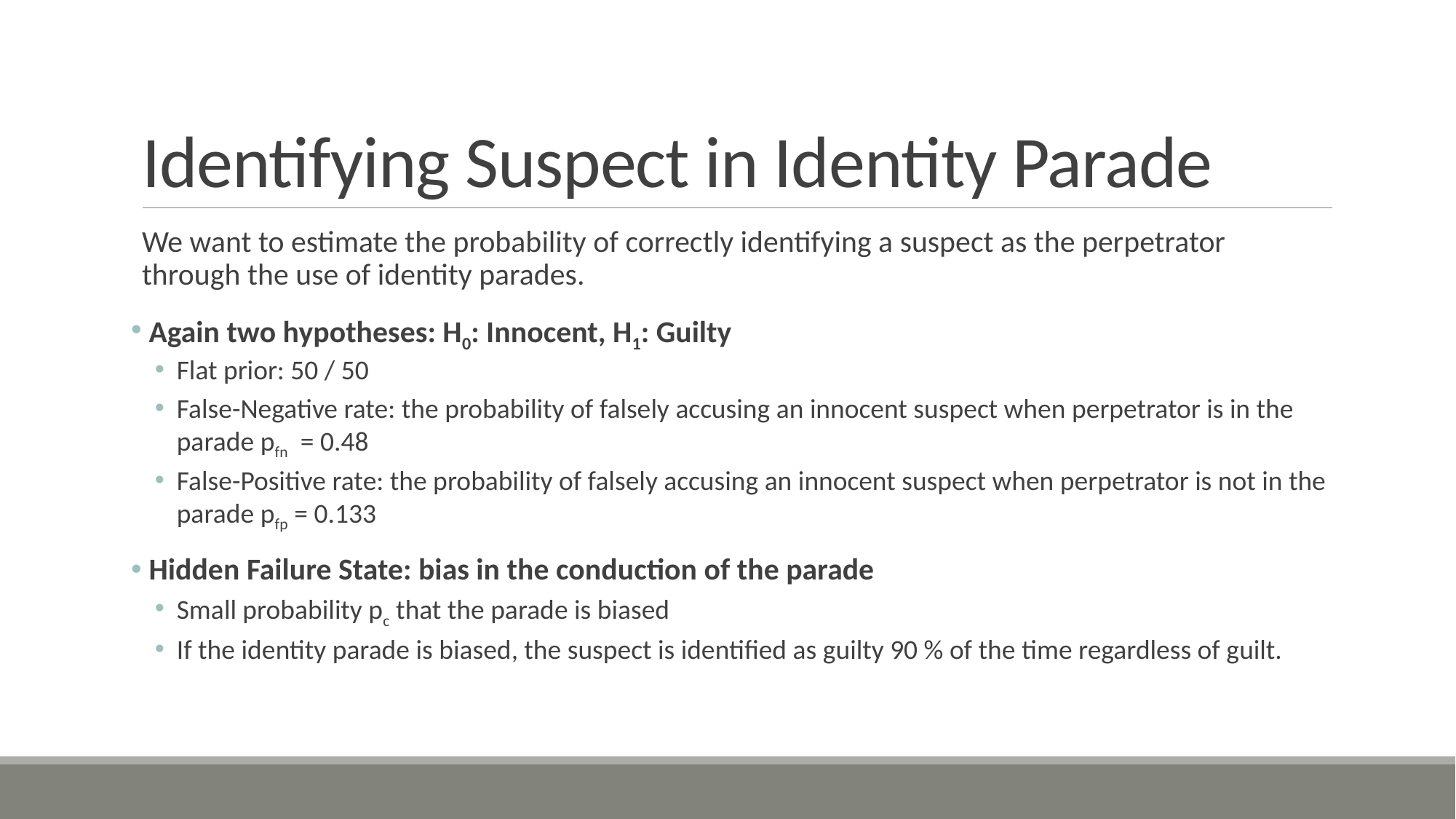

# Identifying Suspect in Identity Parade
We want to estimate the probability of correctly identifying a suspect as the perpetrator through the use of identity parades.
 Again two hypotheses: H0: Innocent, H1: Guilty
Flat prior: 50 / 50
False-Negative rate: the probability of falsely accusing an innocent suspect when perpetrator is in the parade pfn  = 0.48
False-Positive rate: the probability of falsely accusing an innocent suspect when perpetrator is not in the parade pfp = 0.133
 Hidden Failure State: bias in the conduction of the parade
Small probability pc that the parade is biased
If the identity parade is biased, the suspect is identified as guilty 90 % of the time regardless of guilt.